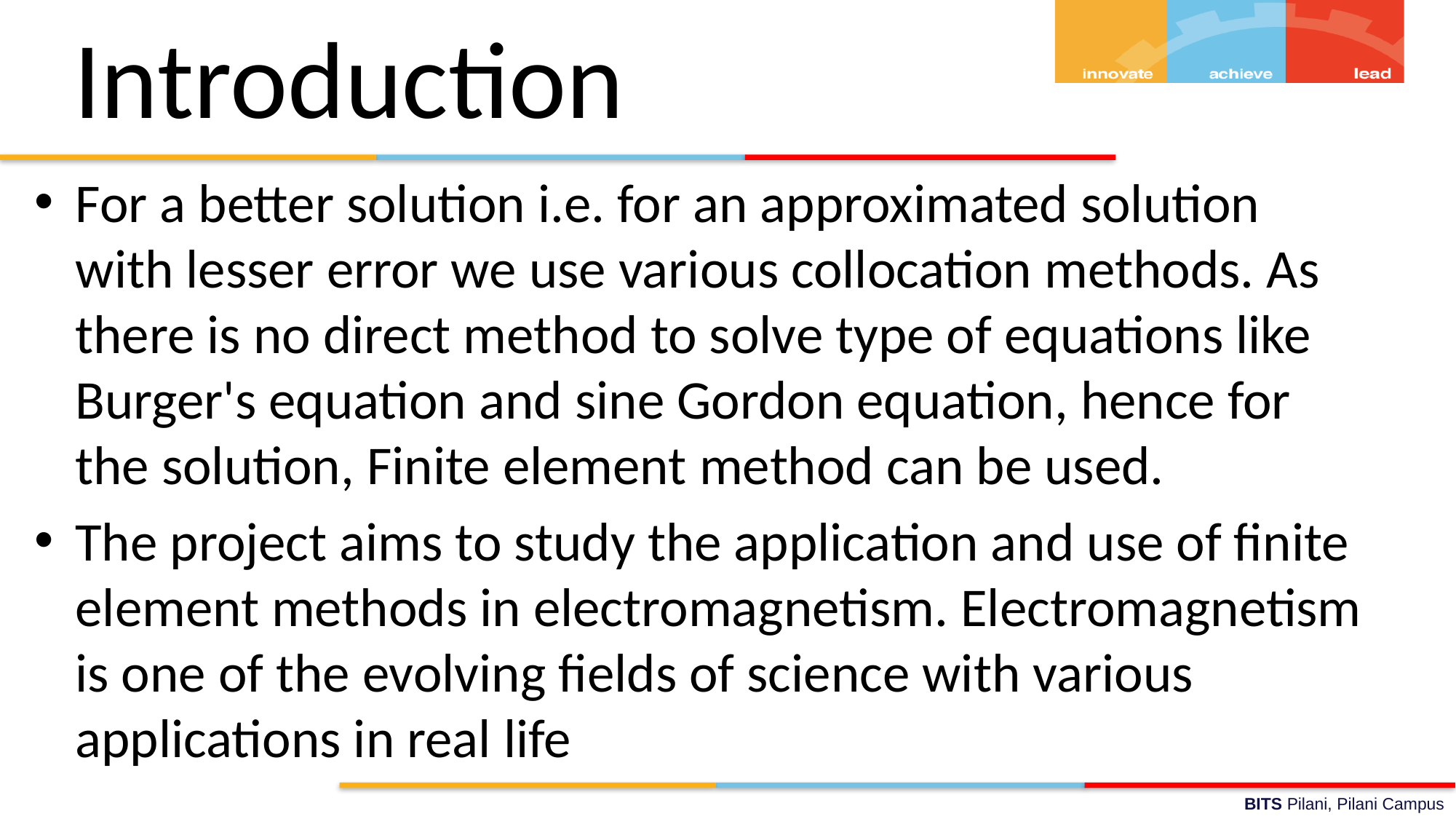

# Introduction
For a better solution i.e. for an approximated solution with lesser error we use various collocation methods. As there is no direct method to solve type of equations like Burger's equation and sine Gordon equation, hence for the solution, Finite element method can be used.
The project aims to study the application and use of finite element methods in electromagnetism. Electromagnetism is one of the evolving fields of science with various applications in real life